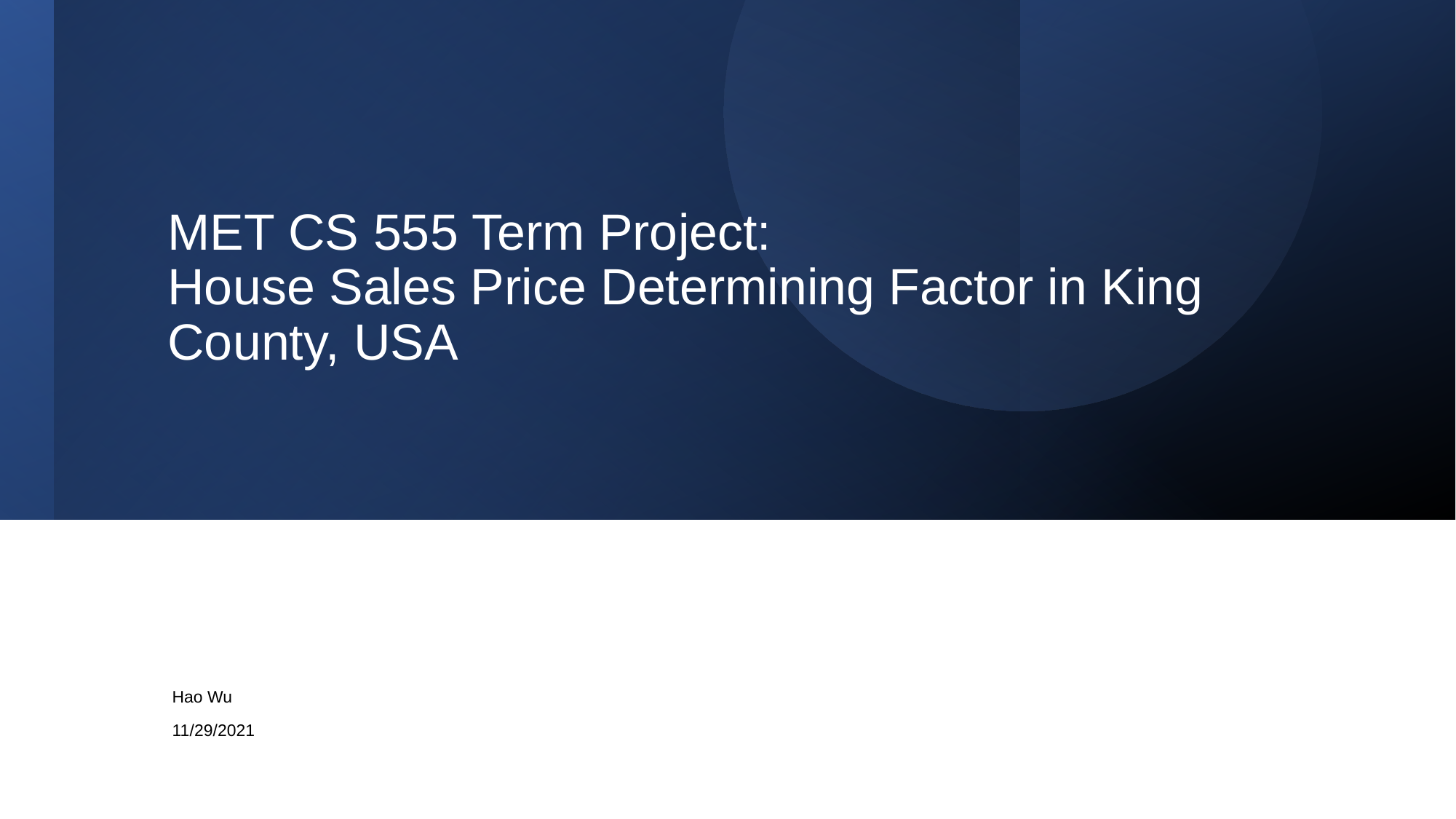

# MET CS 555 Term Project: House Sales Price Determining Factor in King County, USA

Hao Wu
11/29/2021